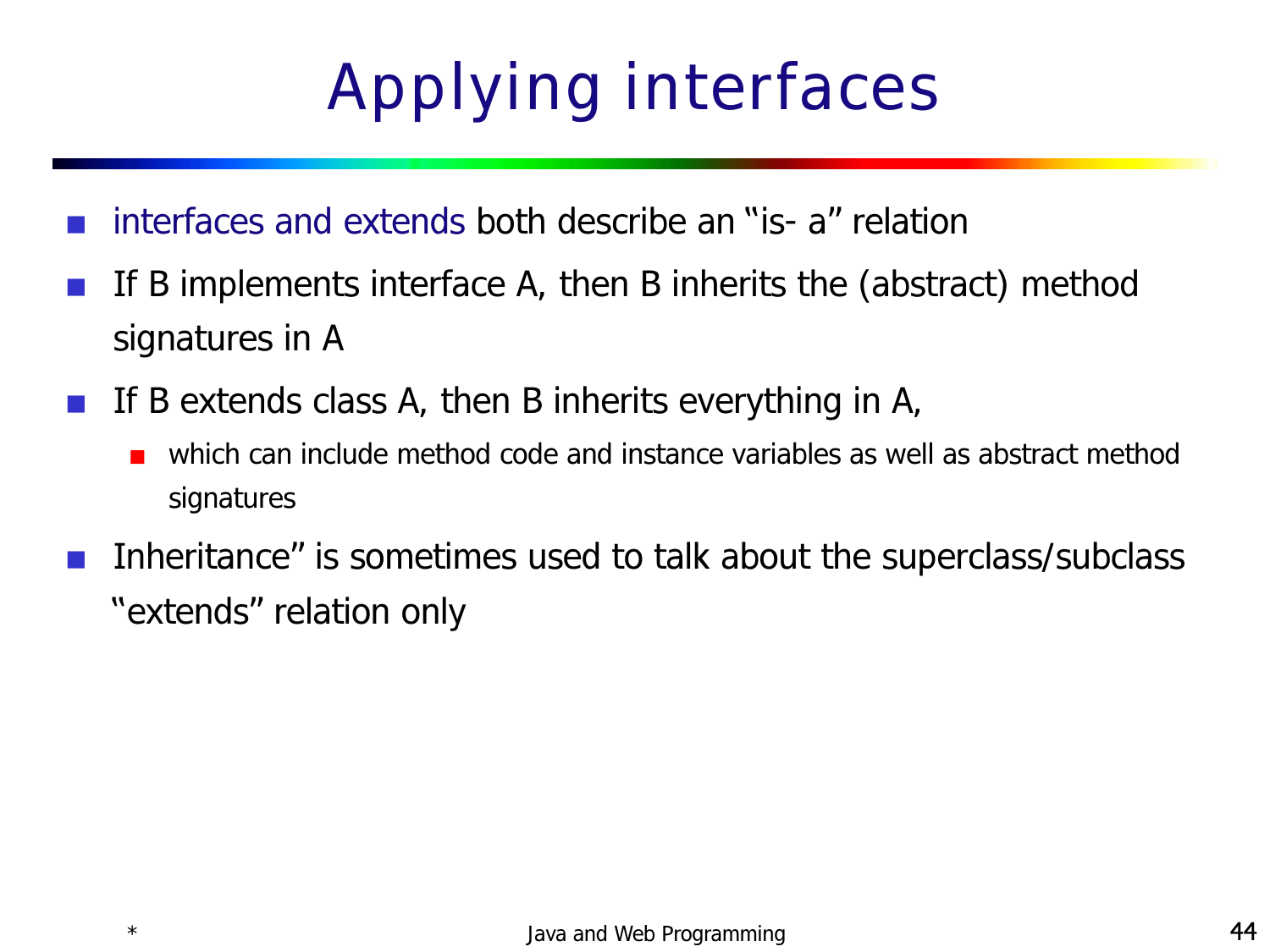

# Applying interfaces
interfaces and extends both describe an “is- a” relation
If B implements interface A, then B inherits the (abstract) method signatures in A
If B extends class A, then B inherits everything in A,
which can include method code and instance variables as well as abstract method signatures
Inheritance” is sometimes used to talk about the superclass/subclass “extends” relation only
*
44
Java and Web Programming